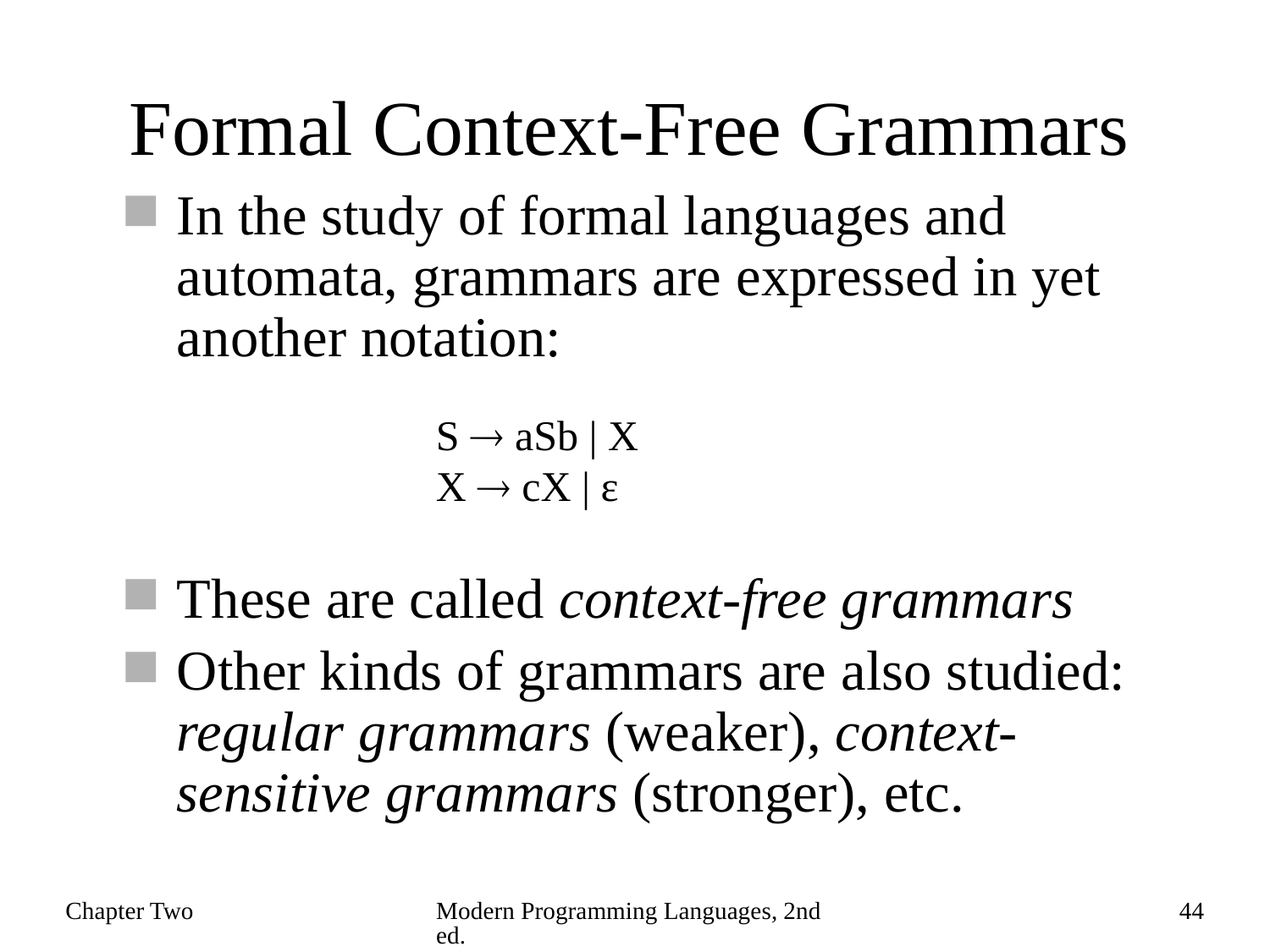

# Formal Context-Free Grammars
In the study of formal languages and automata, grammars are expressed in yet another notation:
These are called context-free grammars
Other kinds of grammars are also studied: regular grammars (weaker), context-sensitive grammars (stronger), etc.
S → aSb | X
X → cX | ε
Chapter Two
Modern Programming Languages, 2nd ed.
44